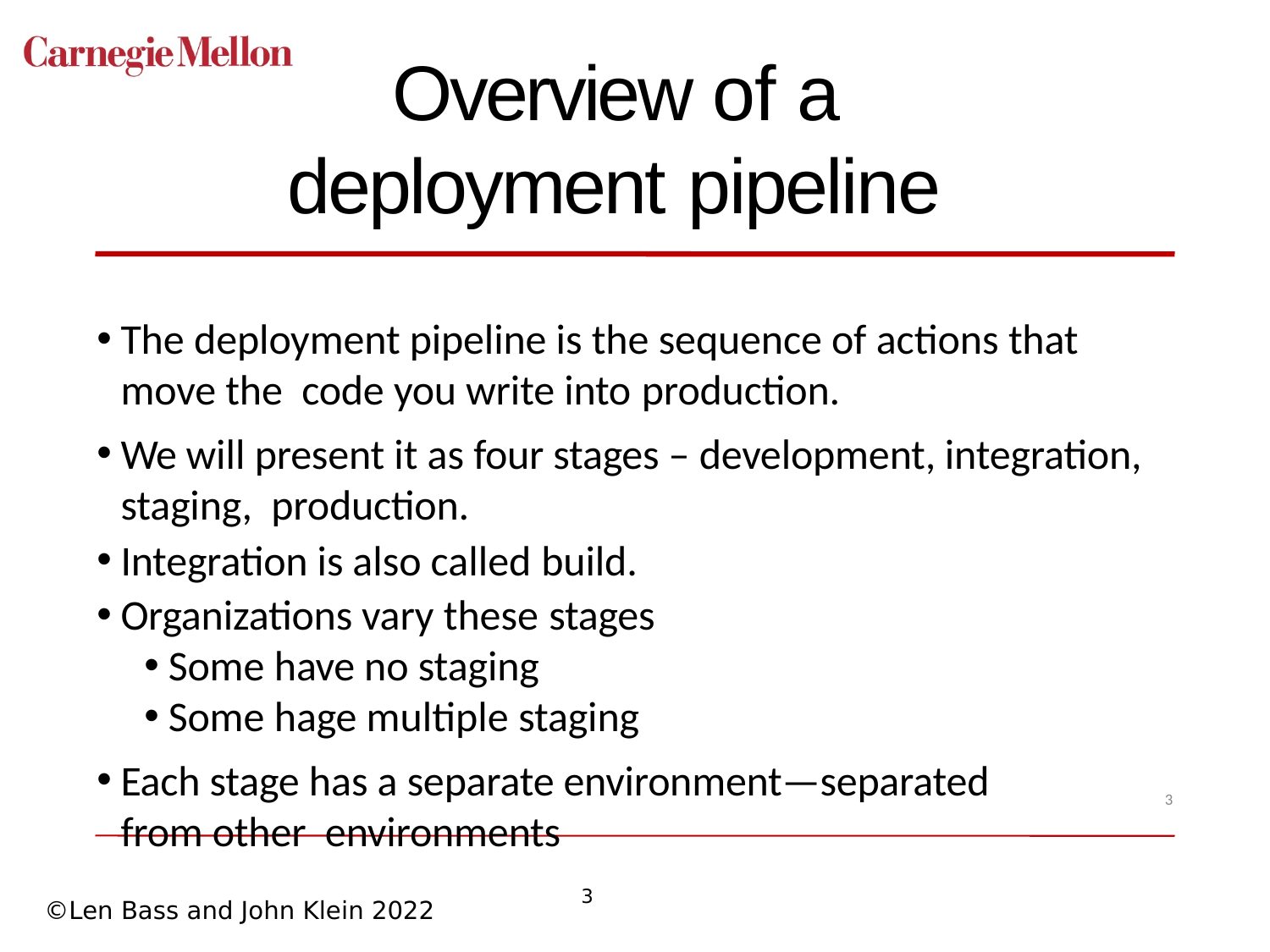

# Overview of a deployment pipeline
The deployment pipeline is the sequence of actions that move the  code you write into production.
We will present it as four stages – development, integration, staging,  production.
Integration is also called build.
Organizations vary these stages
Some have no staging
Some hage multiple staging
Each stage has a separate environment—separated from other  environments
3